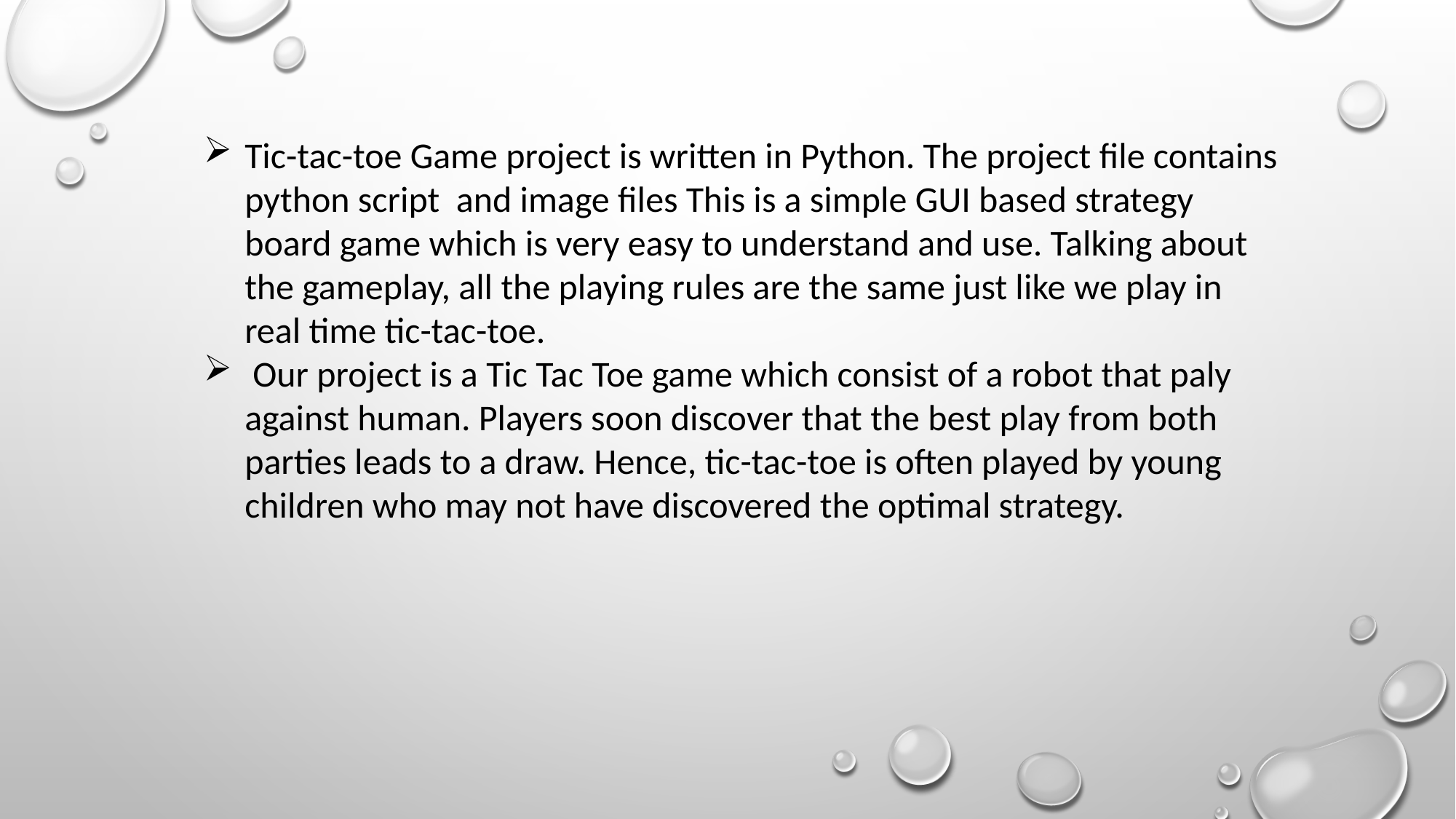

Tic-tac-toe Game project is written in Python. The project file contains python script  and image files This is a simple GUI based strategy board game which is very easy to understand and use. Talking about the gameplay, all the playing rules are the same just like we play in real time tic-tac-toe.
 Our project is a Tic Tac Toe game which consist of a robot that paly against human. Players soon discover that the best play from both parties leads to a draw. Hence, tic-tac-toe is often played by young children who may not have discovered the optimal strategy.